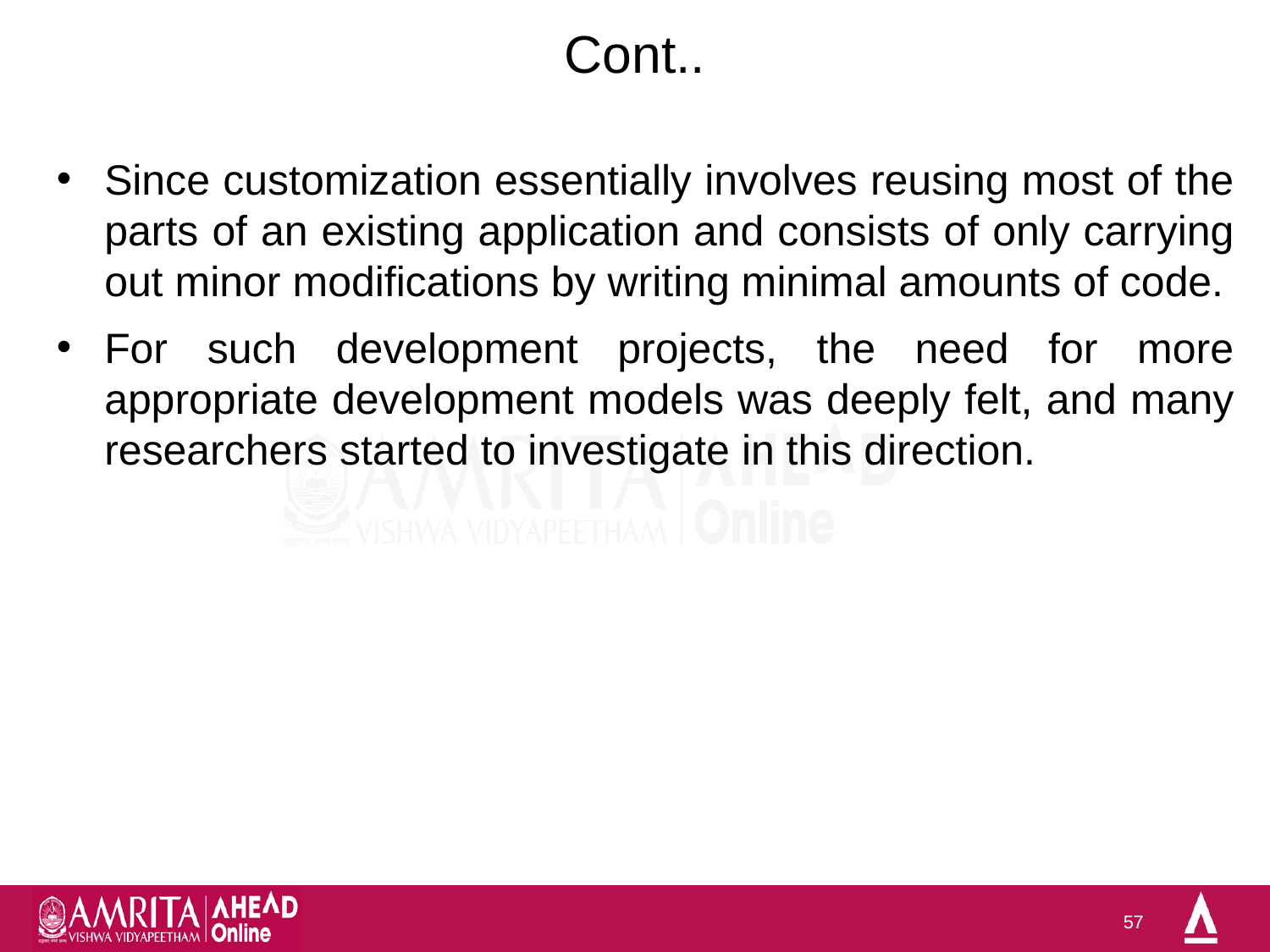

# Cont..
Since customization essentially involves reusing most of the parts of an existing application and consists of only carrying out minor modifications by writing minimal amounts of code.
For such development projects, the need for more appropriate development models was deeply felt, and many researchers started to investigate in this direction.